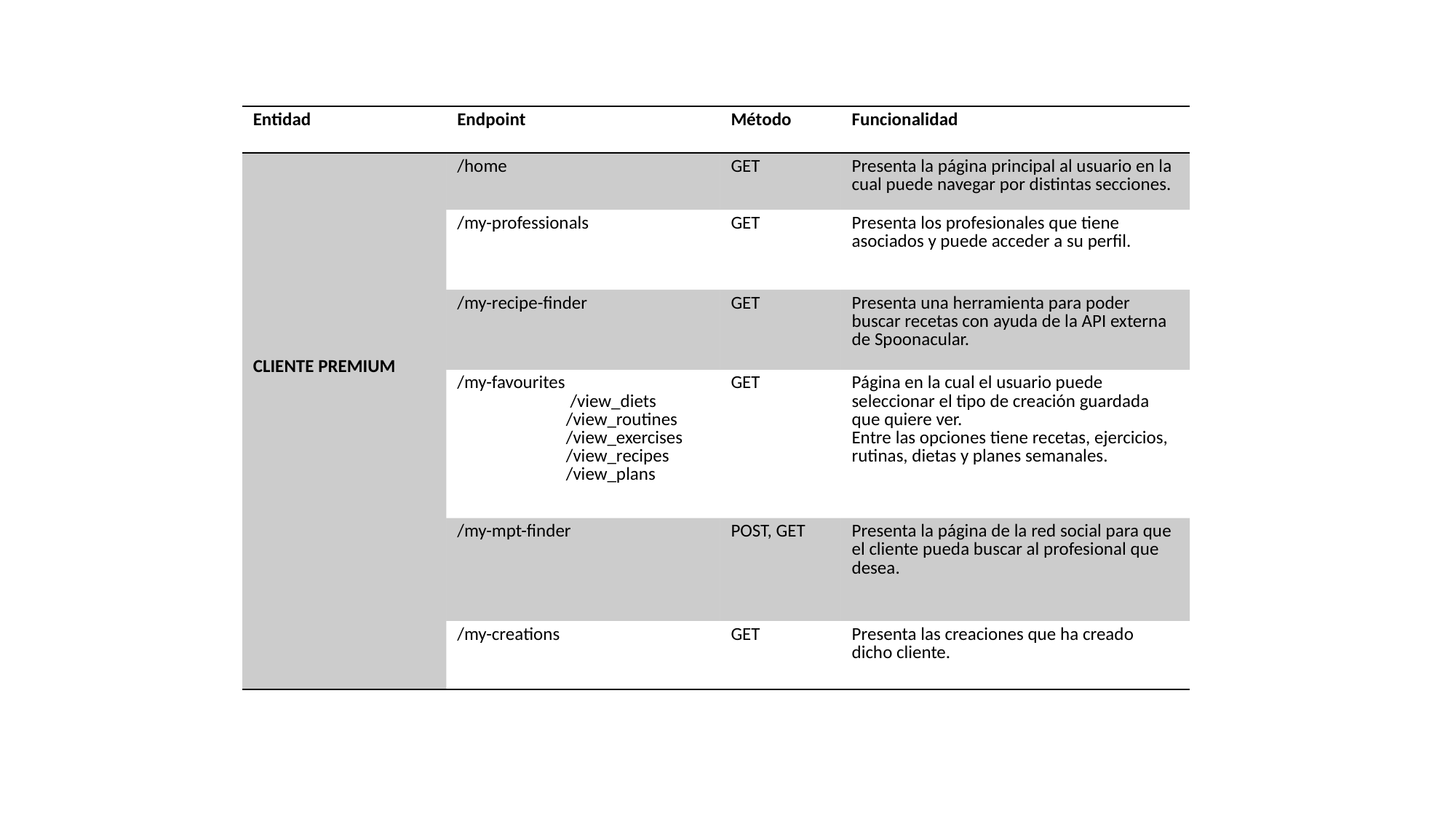

| Entidad | Endpoint | Método | Funcionalidad |
| --- | --- | --- | --- |
| CLIENTE PREMIUM | /home | GET | Presenta la página principal al usuario en la cual puede navegar por distintas secciones. |
|  | /my-professionals | GET | Presenta los profesionales que tiene asociados y puede acceder a su perfil. |
|  | /my-recipe-finder | GET | Presenta una herramienta para poder buscar recetas con ayuda de la API externa de Spoonacular. |
|  | /my-favourites /view\_diets /view\_routines /view\_exercises /view\_recipes /view\_plans | GET | Página en la cual el usuario puede seleccionar el tipo de creación guardada que quiere ver. Entre las opciones tiene recetas, ejercicios, rutinas, dietas y planes semanales. |
|  | /my-mpt-finder | POST, GET | Presenta la página de la red social para que el cliente pueda buscar al profesional que desea. |
|  | /my-creations | GET | Presenta las creaciones que ha creado dicho cliente. |